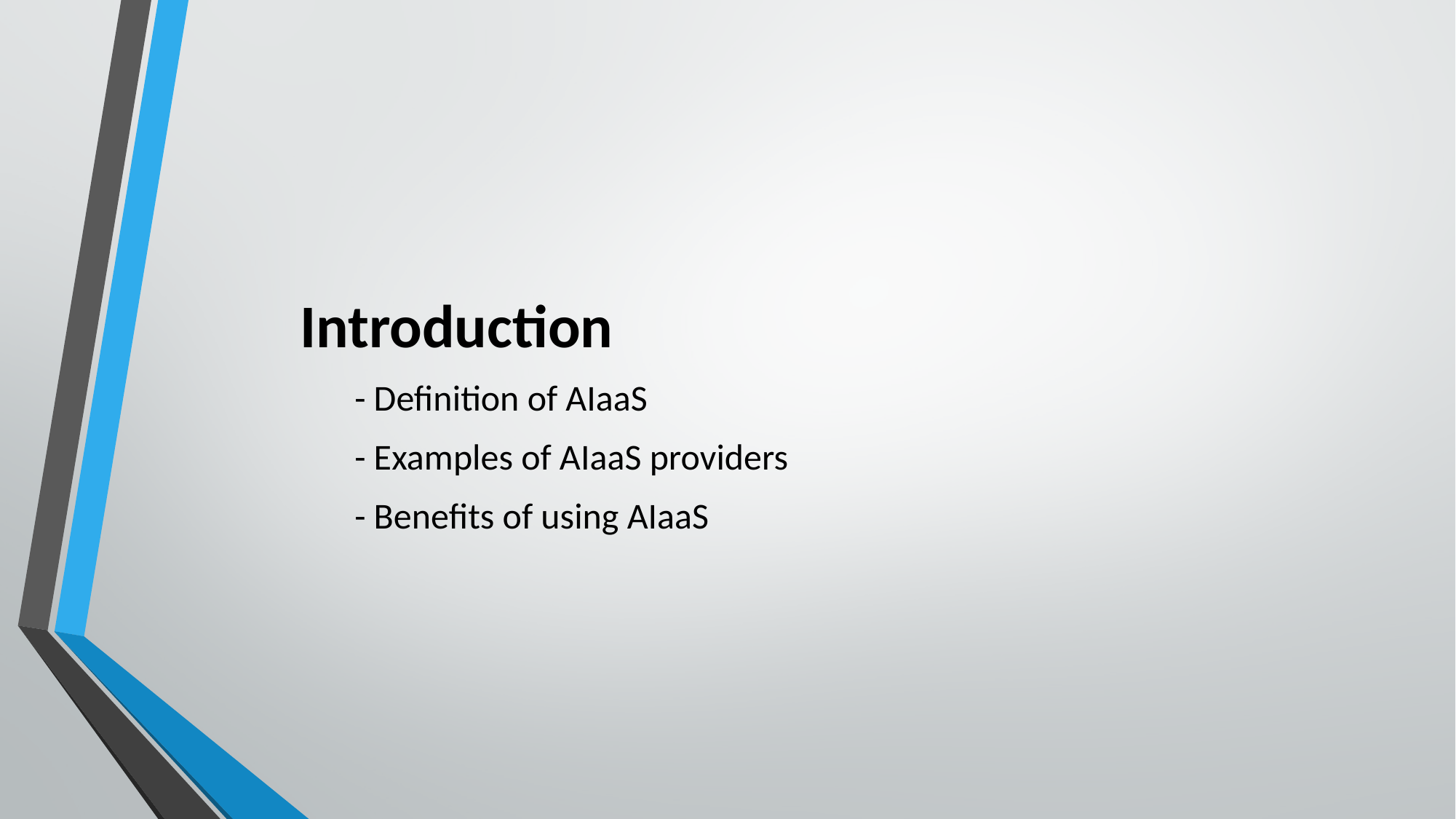

Introduction
- Definition of AIaaS
- Examples of AIaaS providers
- Benefits of using AIaaS